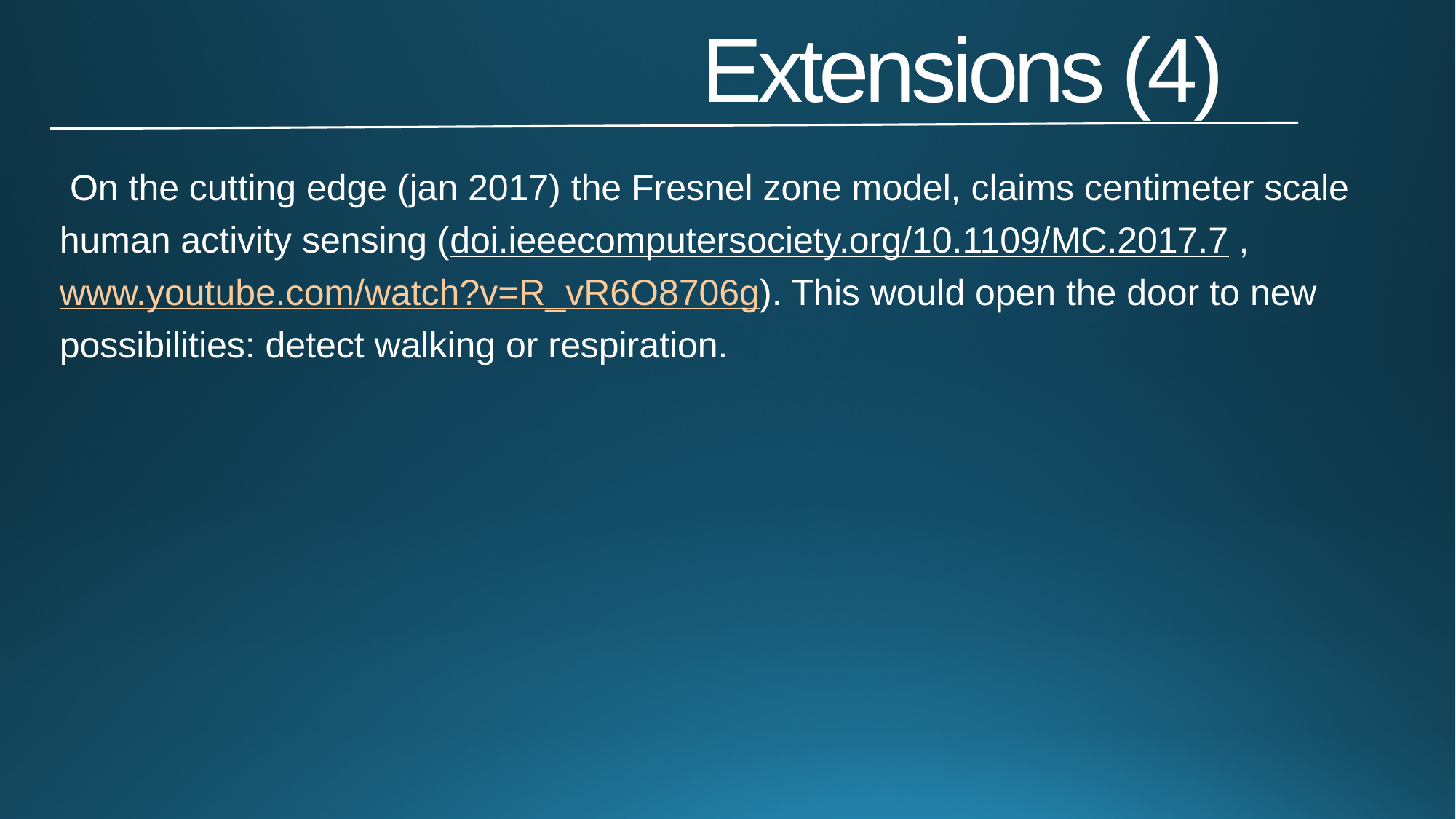

# Extensions (4)
 On the cutting edge (jan 2017) the Fresnel zone model, claims centimeter scale human activity sensing (doi.ieeecomputersociety.org/10.1109/MC.2017.7 , www.youtube.com/watch?v=R_vR6O8706g). This would open the door to new possibilities: detect walking or respiration.